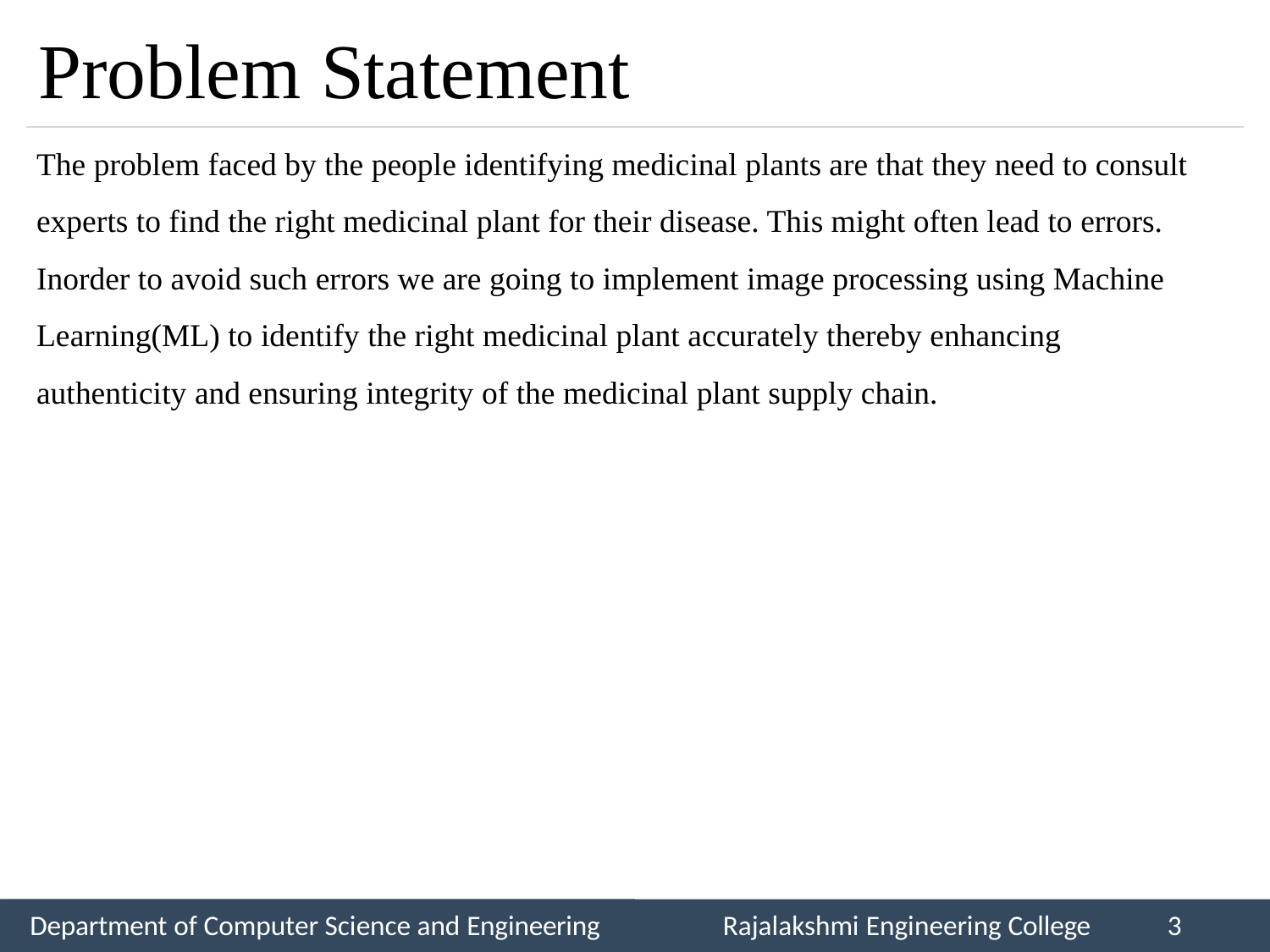

# Problem Statement
The problem faced by the people identifying medicinal plants are that they need to consult
experts to find the right medicinal plant for their disease. This might often lead to errors.
Inorder to avoid such errors we are going to implement image processing using Machine
Learning(ML) to identify the right medicinal plant accurately thereby enhancing
authenticity and ensuring integrity of the medicinal plant supply chain.
Department of Computer Science and Engineering
Rajalakshmi Engineering College
3